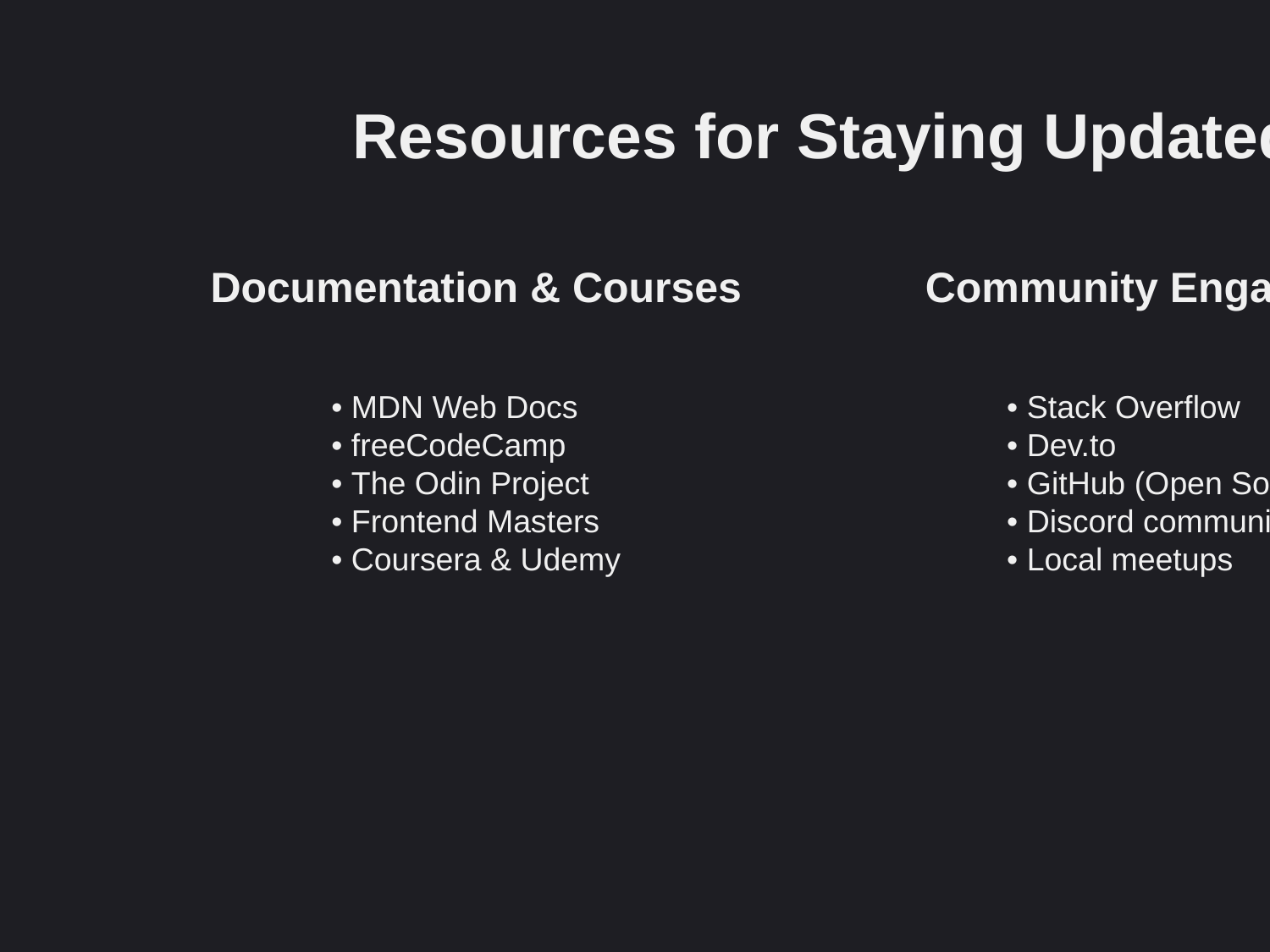

Resources for Staying Updated
Documentation & Courses
Community Engagement
• MDN Web Docs
• freeCodeCamp
• The Odin Project
• Frontend Masters
• Coursera & Udemy
• Stack Overflow
• Dev.to
• GitHub (Open Source)
• Discord communities
• Local meetups